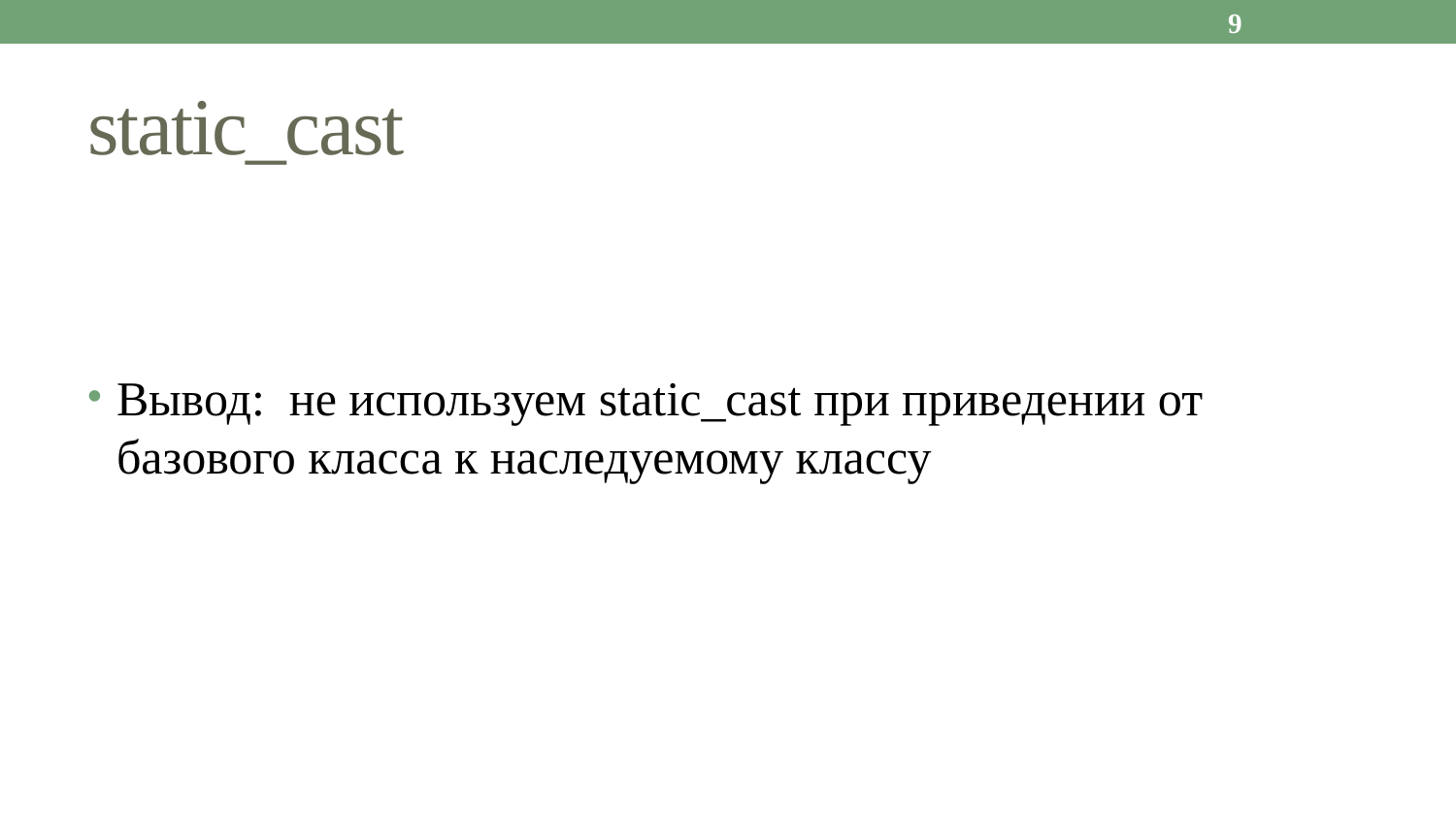

9
# static_cast
Вывод:  не используем static_cast при приведении от базового класса к наследуемому классу